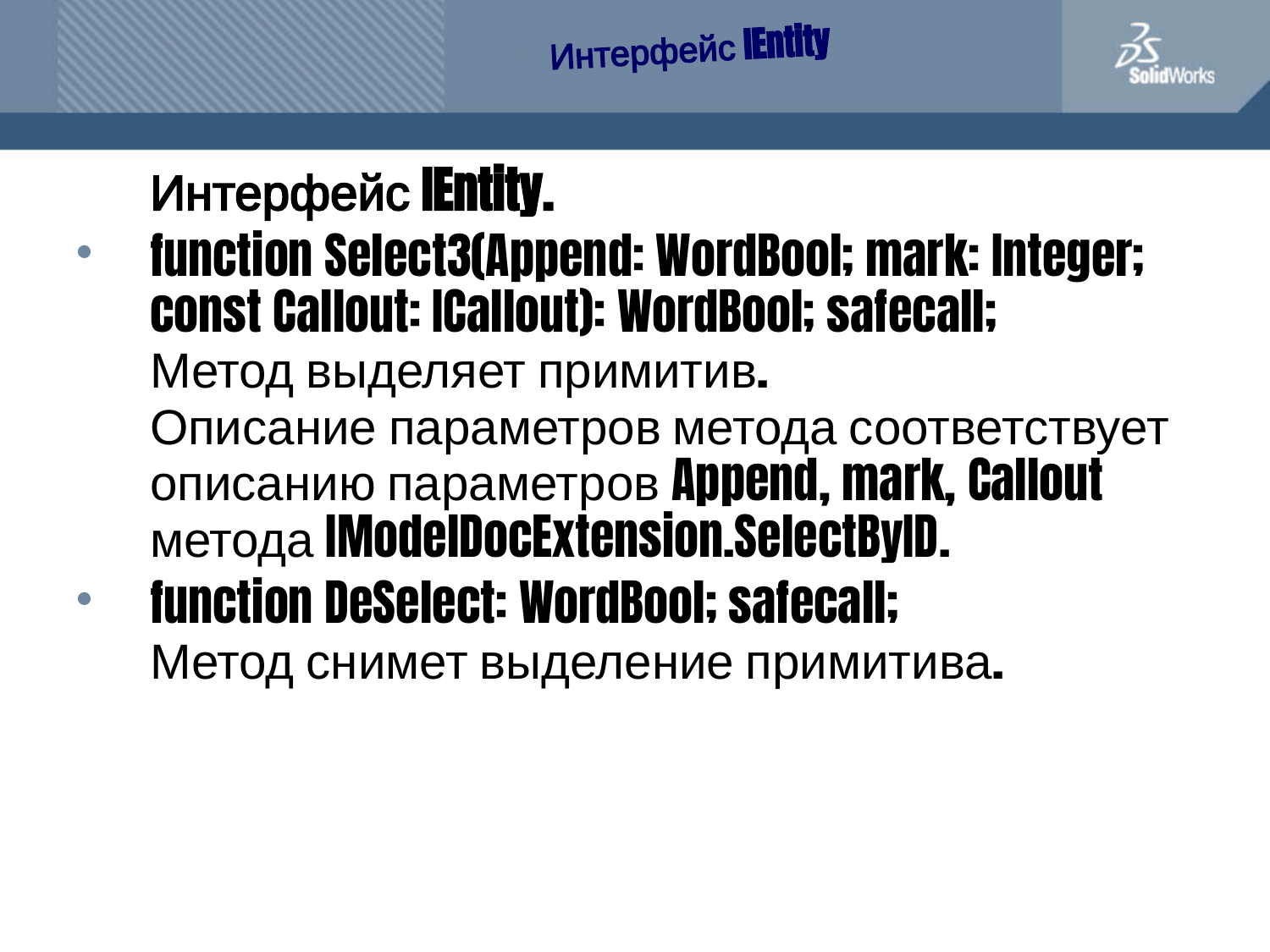

Интерфейс IEntity
	Интерфейс IEntity.
function Select3(Append: WordBool; mark: Integer; const Callout: ICallout): WordBool; safecall;
Метод выделяет примитив.
Описание параметров метода соответствует описанию параметров Append, mark, Callout метода IModelDocExtension.SelectByID.
function DeSelect: WordBool; safecall;
Метод снимет выделение примитива.